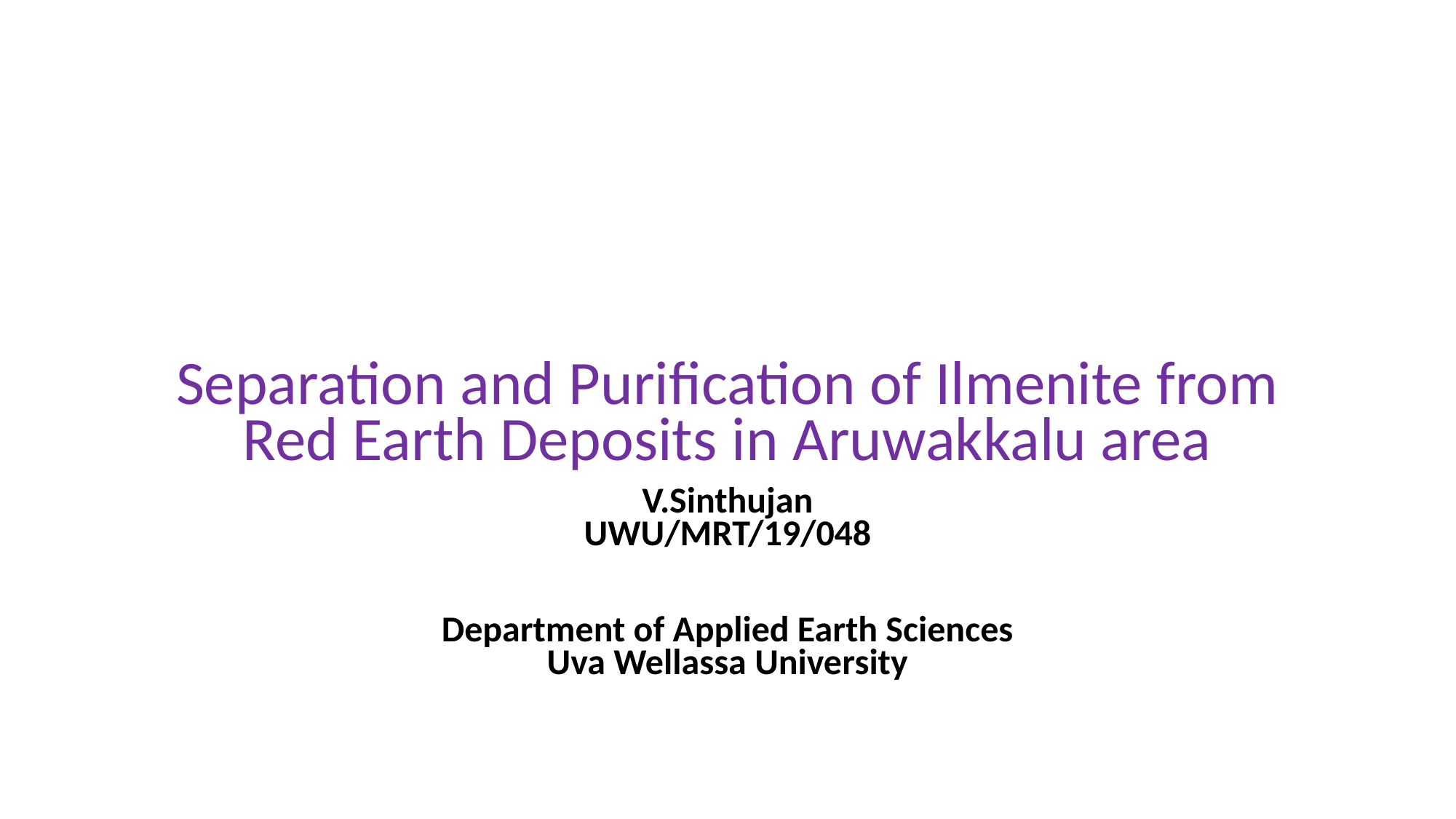

# Separation and Purification of Ilmenite from Red Earth Deposits in Aruwakkalu area
V.Sinthujan
UWU/MRT/19/048

Department of Applied Earth Sciences
Uva Wellassa University